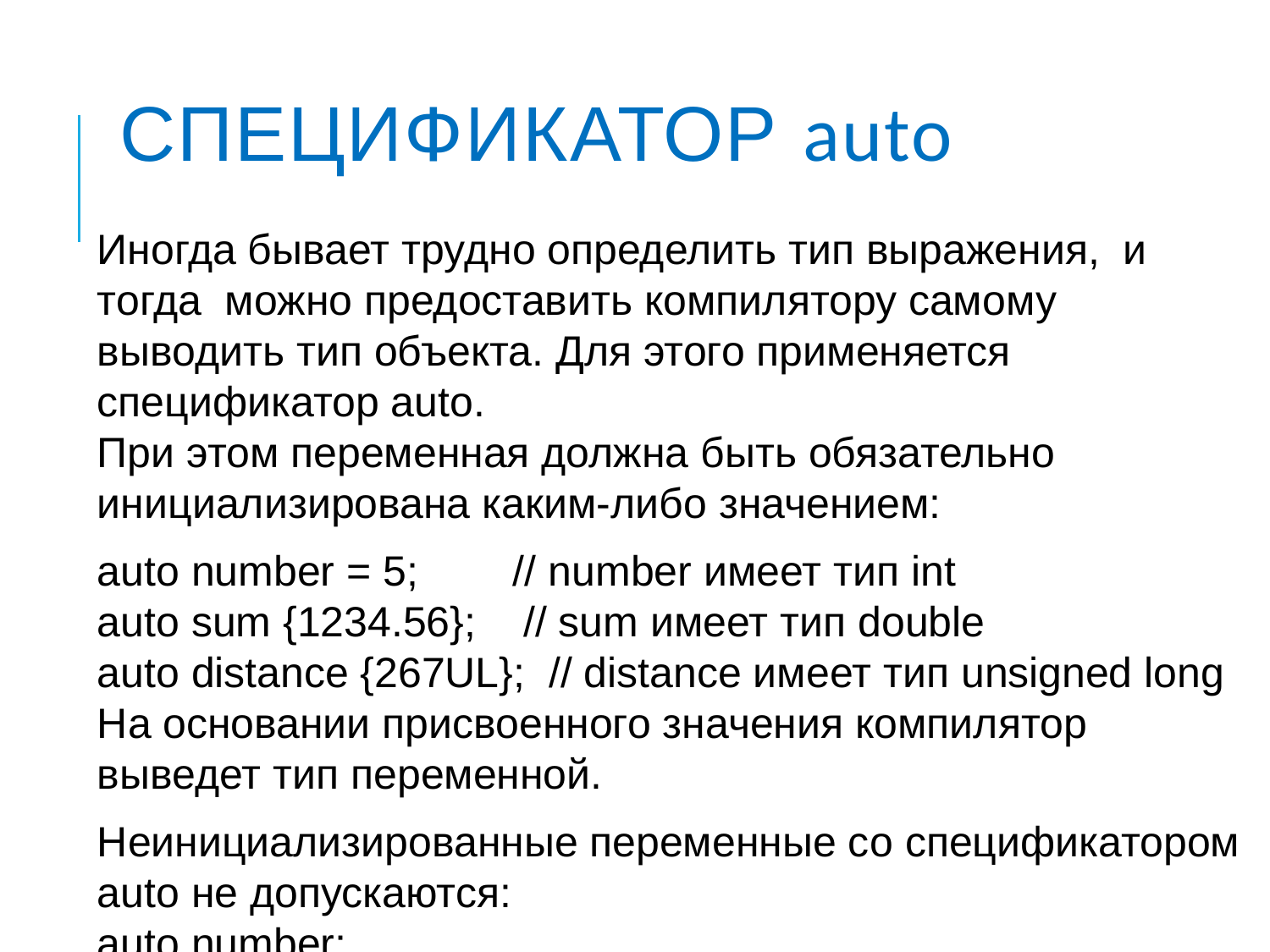

# Спецификатор auto
Иногда бывает трудно определить тип выражения,  и тогда  можно предоставить компилятору самому выводить тип объекта. Для этого применяется спецификатор auto.
При этом переменная должна быть обязательно инициализирована каким-либо значением:

auto number = 5;        // number имеет тип int
auto sum {1234.56};    // sum имеет тип double
auto distance {267UL};  // distance имеет тип unsigned long
На основании присвоенного значения компилятор выведет тип переменной.

Неинициализированные переменные со спецификатором auto не допускаются:
auto number;